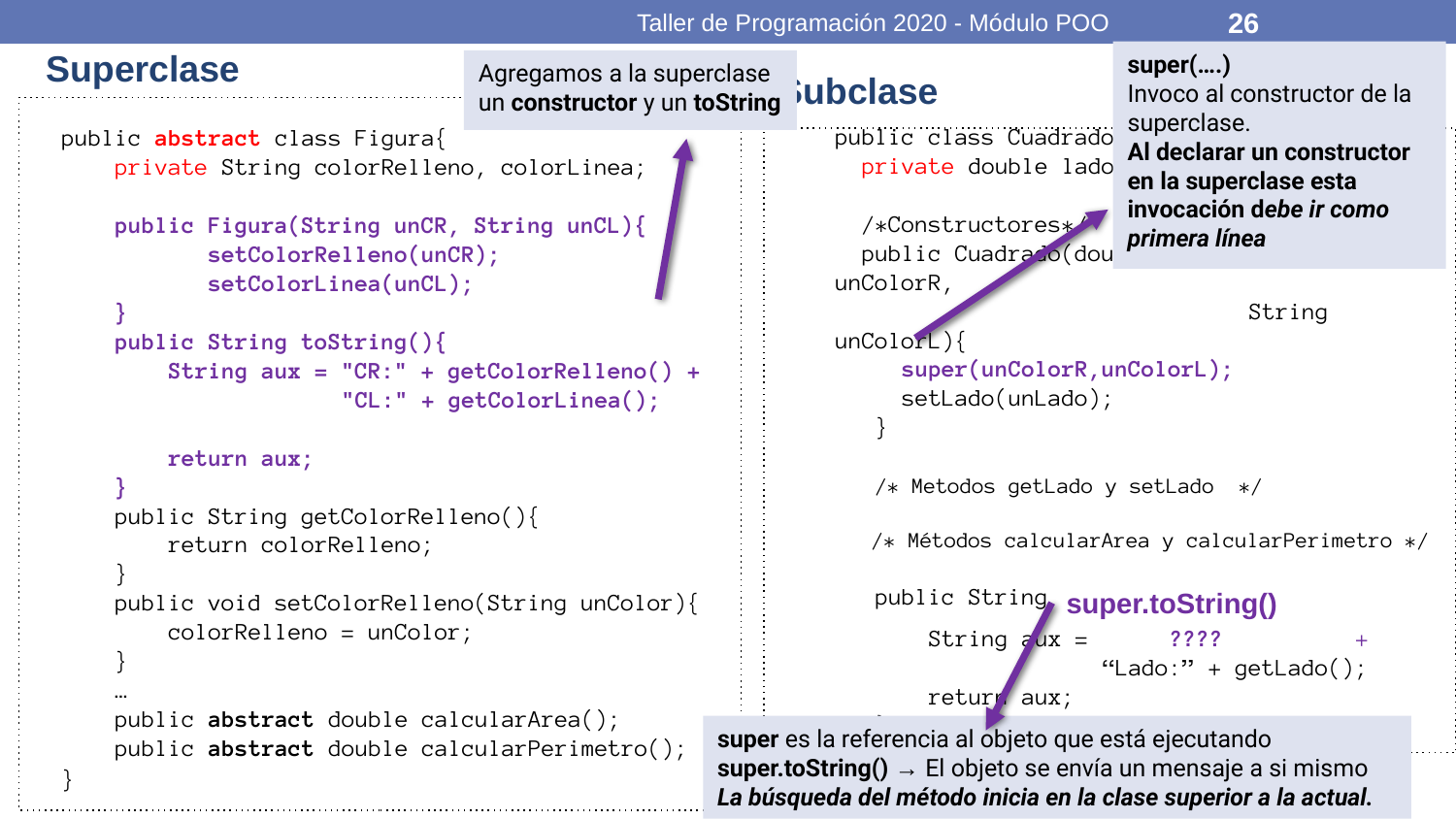

Taller de Programación 2020 - Módulo POO
26
Superclase
super(….)
Invoco al constructor de la superclase.
Al declarar un constructor en la superclase esta invocación debe ir como primera línea
Agregamos a la superclase un constructor y un toString
Subclase
public abstract class Figura{
    private String colorRelleno, colorLinea;

    public Figura(String unCR, String unCL){
           setColorRelleno(unCR);
           setColorLinea(unCL);
    }
    public String toString(){
        String aux = "CR:" + getColorRelleno() +
                     "CL:" + getColorLinea();
        return aux;
    }
    public String getColorRelleno(){
        return colorRelleno;
    }
    public void setColorRelleno(String unColor){
        colorRelleno = unColor;
    }
    …
    public abstract double calcularArea();
    public abstract double calcularPerimetro();
}
public class Cuadrado extends  Figura{
  private double lado;

  /*Constructores*/
  public Cuadrado(double unLado,String unColorR,
                               String unColorL){
     super(unColorR,unColorL);
     setLado(unLado);
   }

   /* Metodos getLado y setLado  */

   /* Métodos calcularArea y calcularPerimetro */

   public String toString(){
       String aux =      ????          +
                    “Lado:” + getLado();
       return aux;
   }
}
super.toString()
super es la referencia al objeto que está ejecutando
super.toString() → El objeto se envía un mensaje a si mismo
La búsqueda del método inicia en la clase superior a la actual.